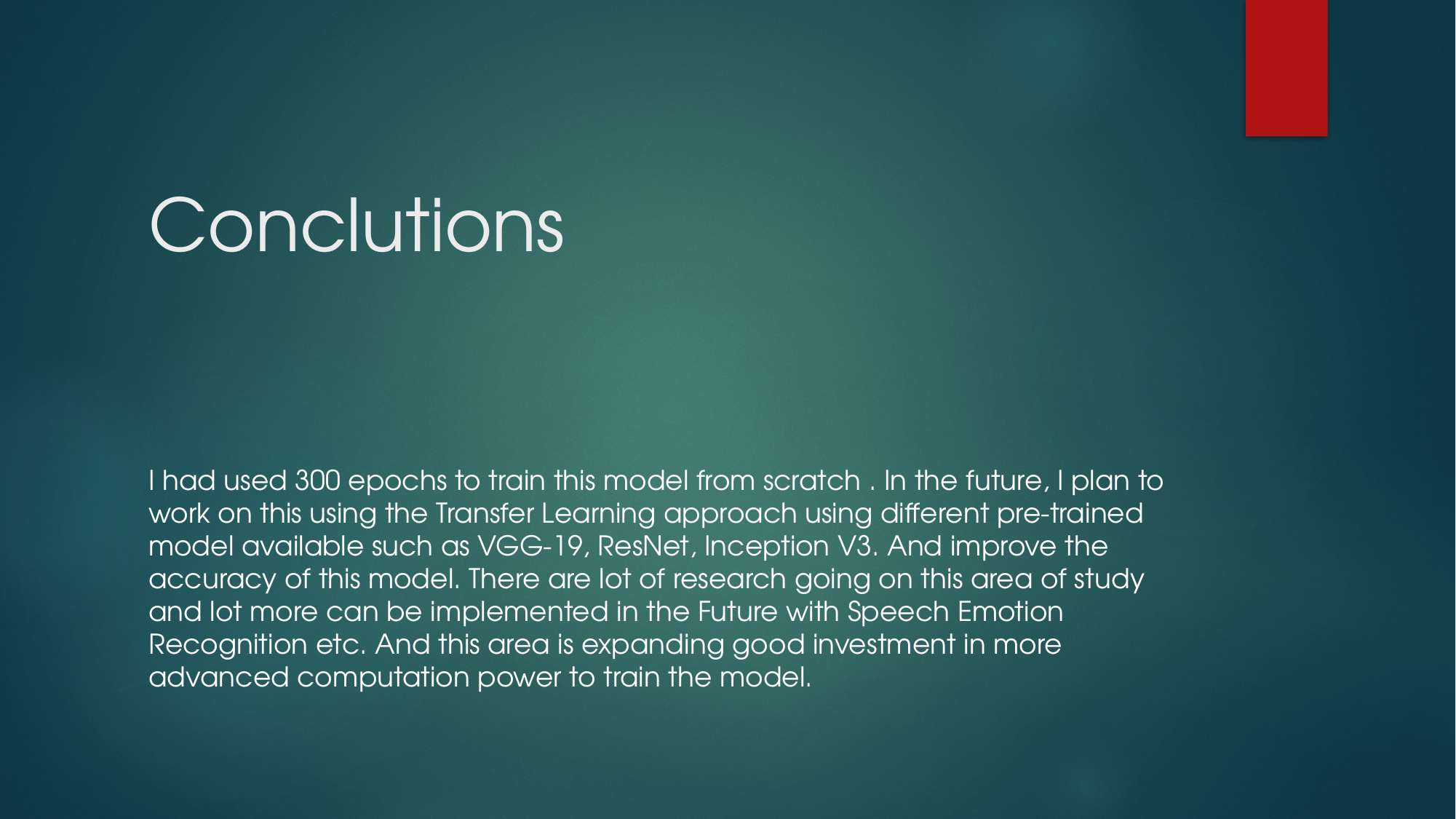

# Conclutions
I had used 300 epochs to train this model from scratch . In the future, I plan to work on this using the Transfer Learning approach using different pre-trained model available such as VGG-19, ResNet, Inception V3. And improve the accuracy of this model. There are lot of research going on this area of study and lot more can be implemented in the Future with Speech Emotion Recognition etc. And this area is expanding good investment in more advanced computation power to train the model.